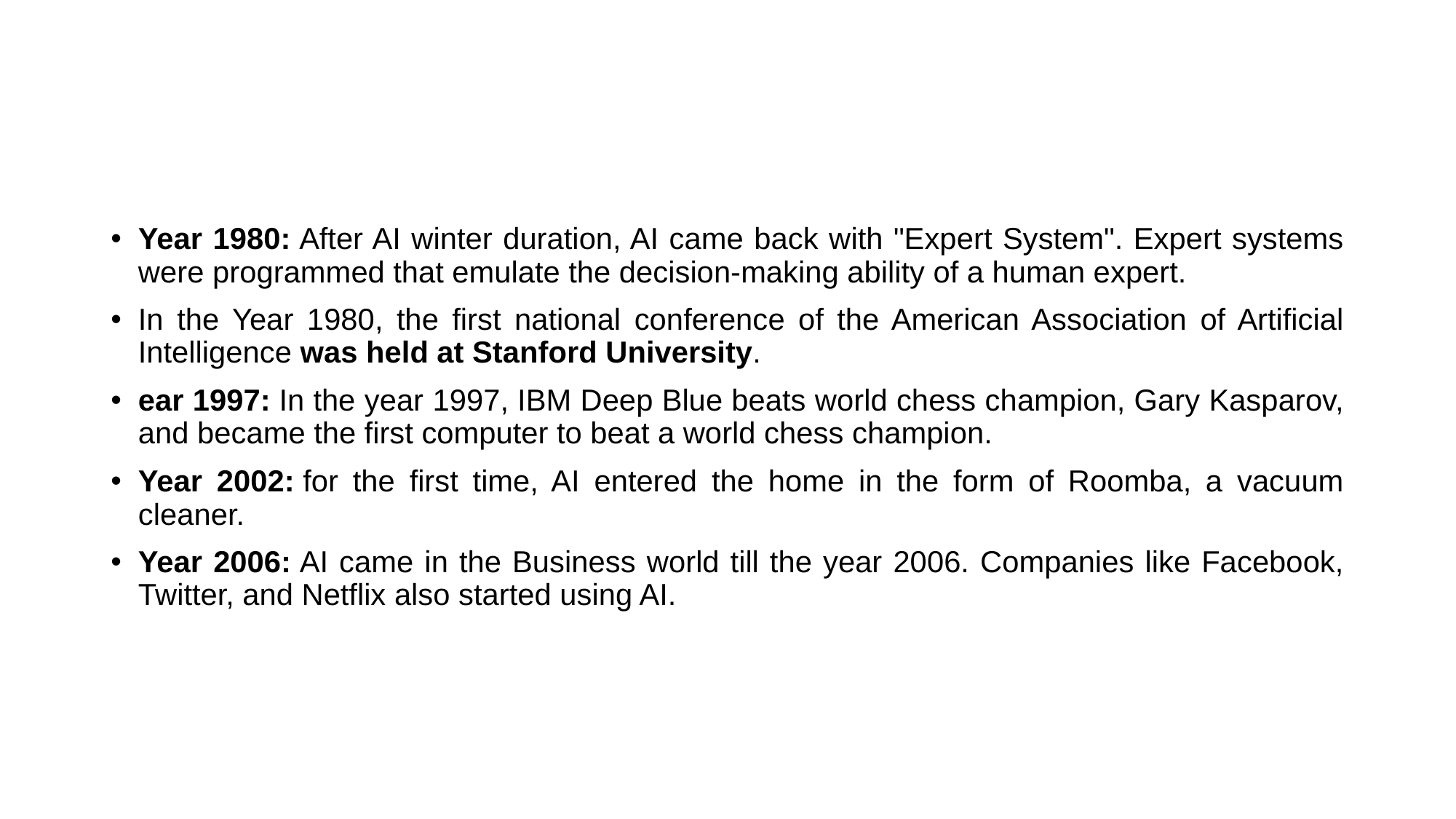

#
Year 1980: After AI winter duration, AI came back with "Expert System". Expert systems were programmed that emulate the decision-making ability of a human expert.
In the Year 1980, the first national conference of the American Association of Artificial Intelligence was held at Stanford University.
ear 1997: In the year 1997, IBM Deep Blue beats world chess champion, Gary Kasparov, and became the first computer to beat a world chess champion.
Year 2002: for the first time, AI entered the home in the form of Roomba, a vacuum cleaner.
Year 2006: AI came in the Business world till the year 2006. Companies like Facebook, Twitter, and Netflix also started using AI.